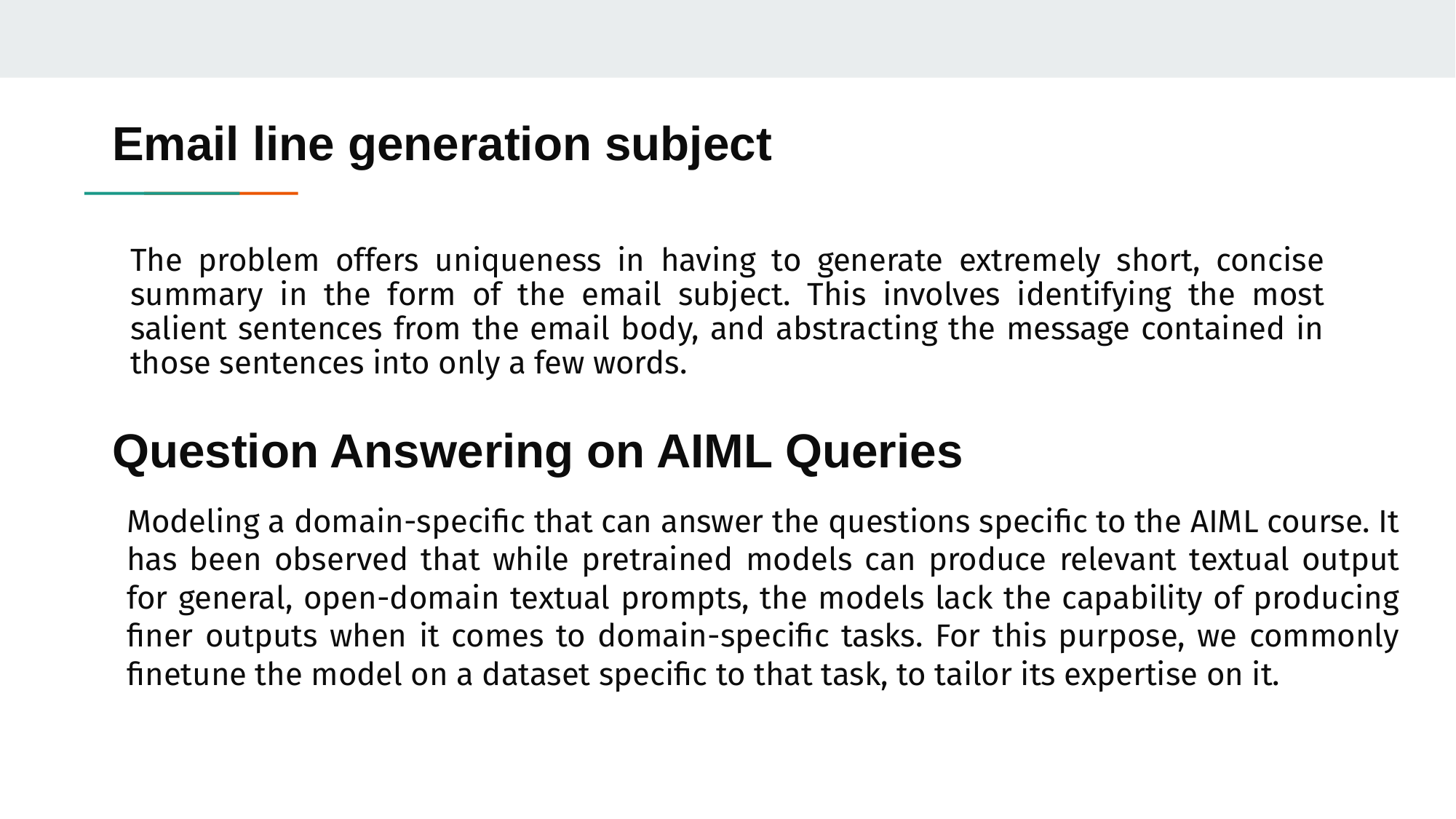

# Email line generation subject
The problem offers uniqueness in having to generate extremely short, concise summary in the form of the email subject. This involves identifying the most salient sentences from the email body, and abstracting the message contained in those sentences into only a few words.

Question Answering on AIML Queries
Modeling a domain-specific that can answer the questions specific to the AIML course. It has been observed that while pretrained models can produce relevant textual output for general, open-domain textual prompts, the models lack the capability of producing finer outputs when it comes to domain-specific tasks. For this purpose, we commonly finetune the model on a dataset specific to that task, to tailor its expertise on it.